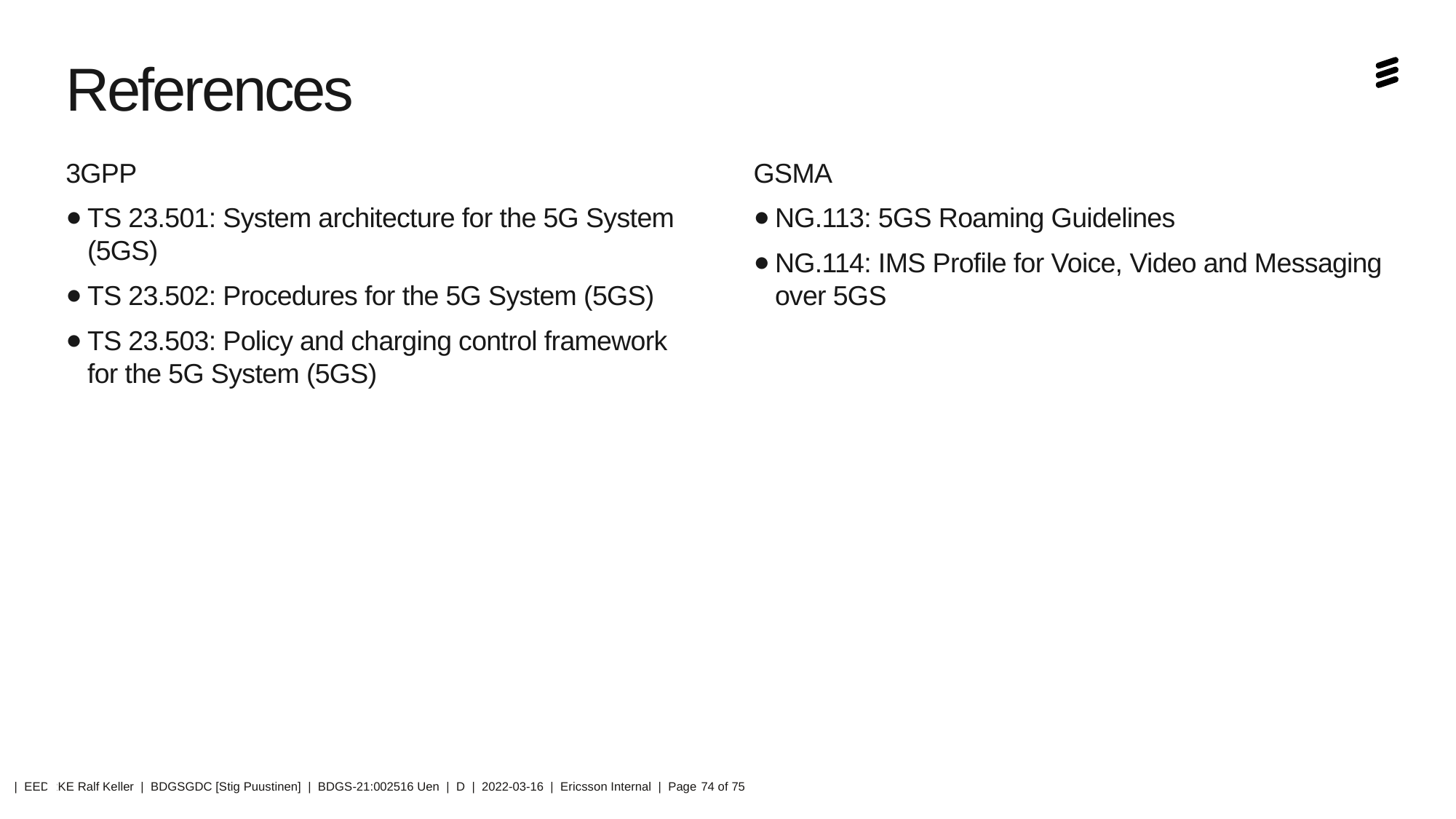

# References
GSMA
NG.113: 5GS Roaming Guidelines
NG.114: IMS Profile for Voice, Video and Messaging over 5GS

3GPP
TS 23.501: System architecture for the 5G System (5GS)
TS 23.502: Procedures for the 5G System (5GS)
TS 23.503: Policy and charging control framework for the 5G System (5GS)